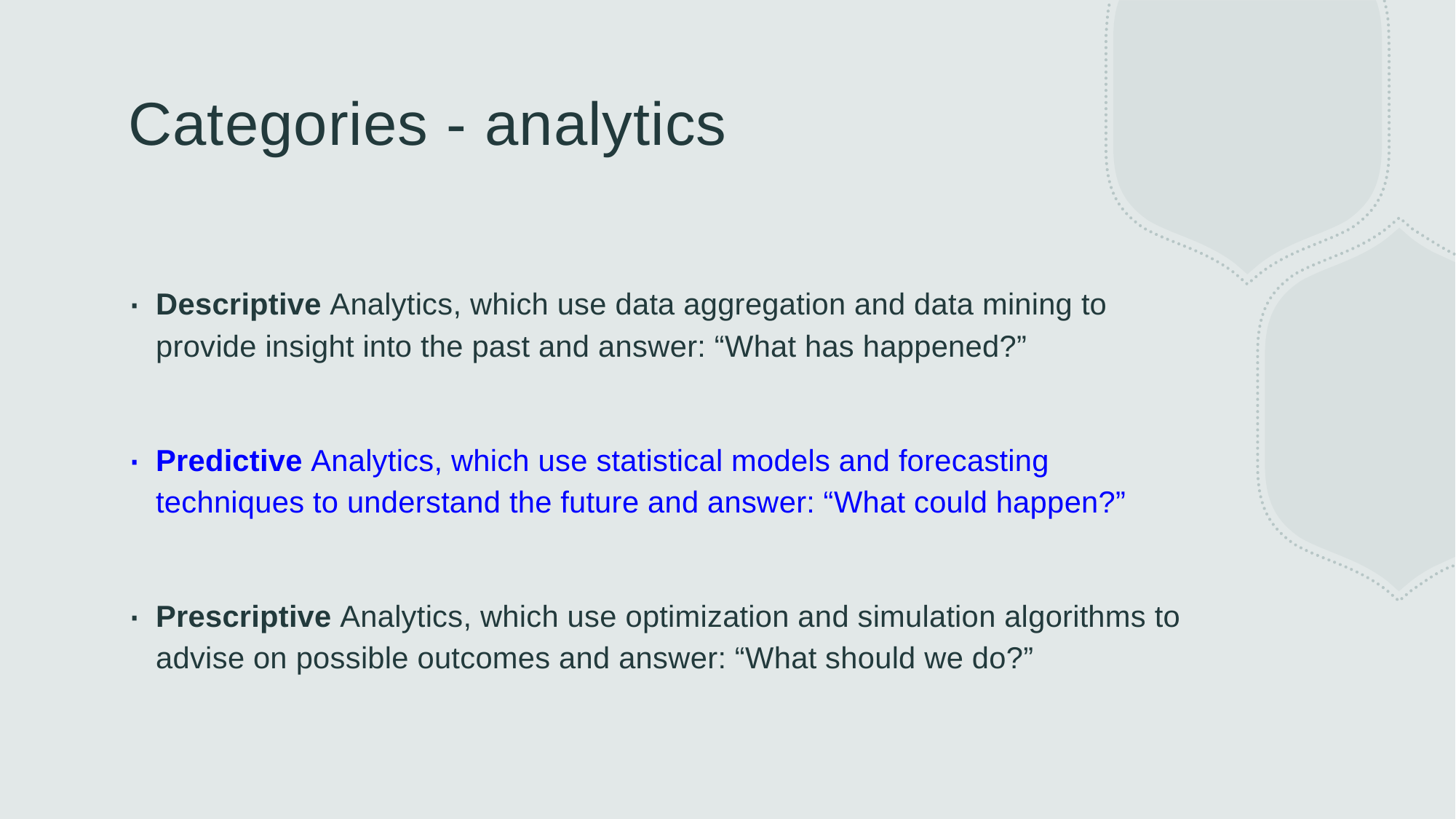

# Categories - analytics
Descriptive Analytics, which use data aggregation and data mining to provide insight into the past and answer: “What has happened?”

Predictive Analytics, which use statistical models and forecasting techniques to understand the future and answer: “What could happen?”

Prescriptive Analytics, which use optimization and simulation algorithms to advise on possible outcomes and answer: “What should we do?”